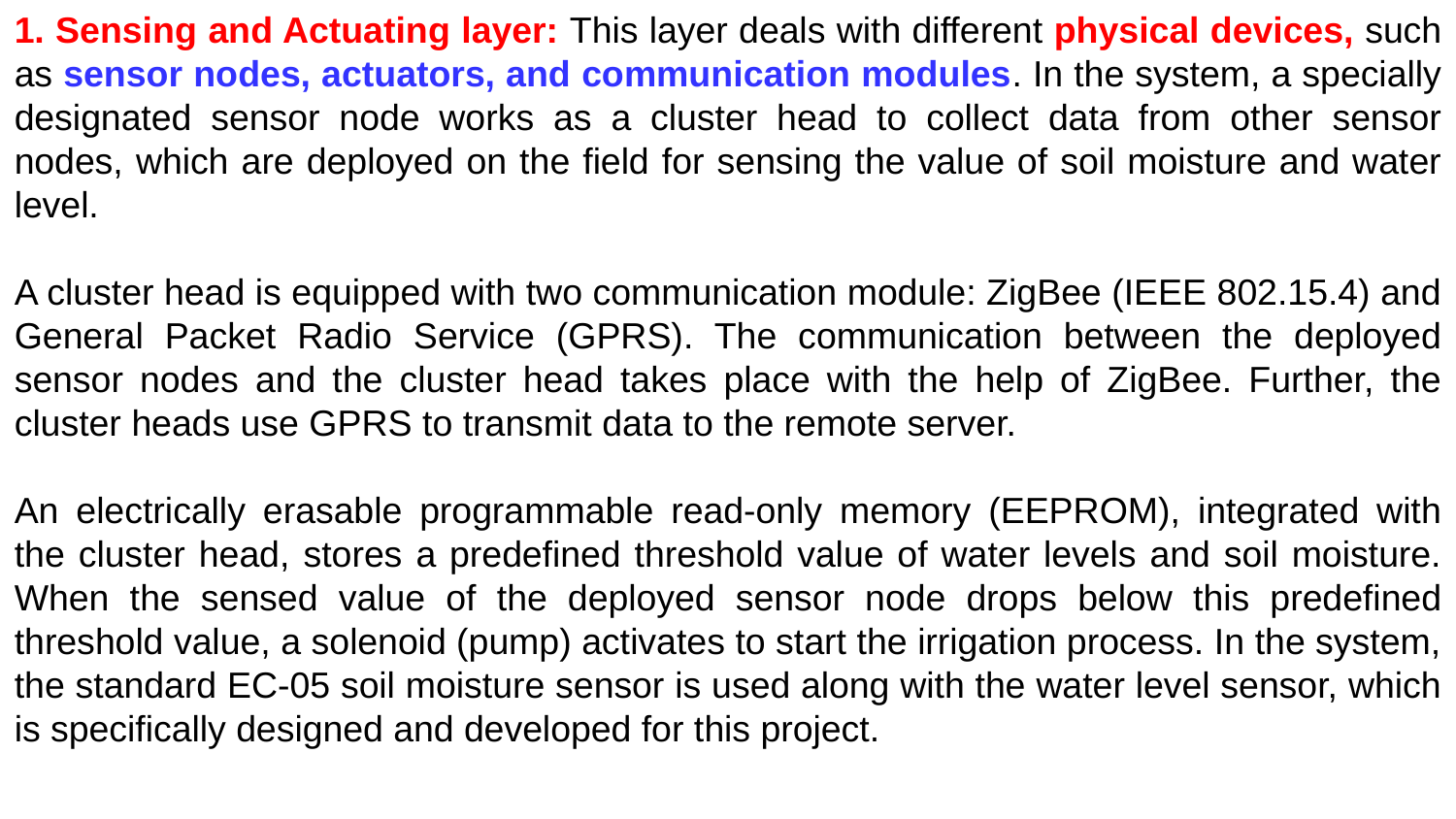

1. Sensing and Actuating layer: This layer deals with different physical devices, such as sensor nodes, actuators, and communication modules. In the system, a specially designated sensor node works as a cluster head to collect data from other sensor nodes, which are deployed on the field for sensing the value of soil moisture and water level.

A cluster head is equipped with two communication module: ZigBee (IEEE 802.15.4) and General Packet Radio Service (GPRS). The communication between the deployed sensor nodes and the cluster head takes place with the help of ZigBee. Further, the cluster heads use GPRS to transmit data to the remote server.

An electrically erasable programmable read-only memory (EEPROM), integrated with the cluster head, stores a predefined threshold value of water levels and soil moisture. When the sensed value of the deployed sensor node drops below this predefined threshold value, a solenoid (pump) activates to start the irrigation process. In the system, the standard EC-05 soil moisture sensor is used along with the water level sensor, which is specifically designed and developed for this project.